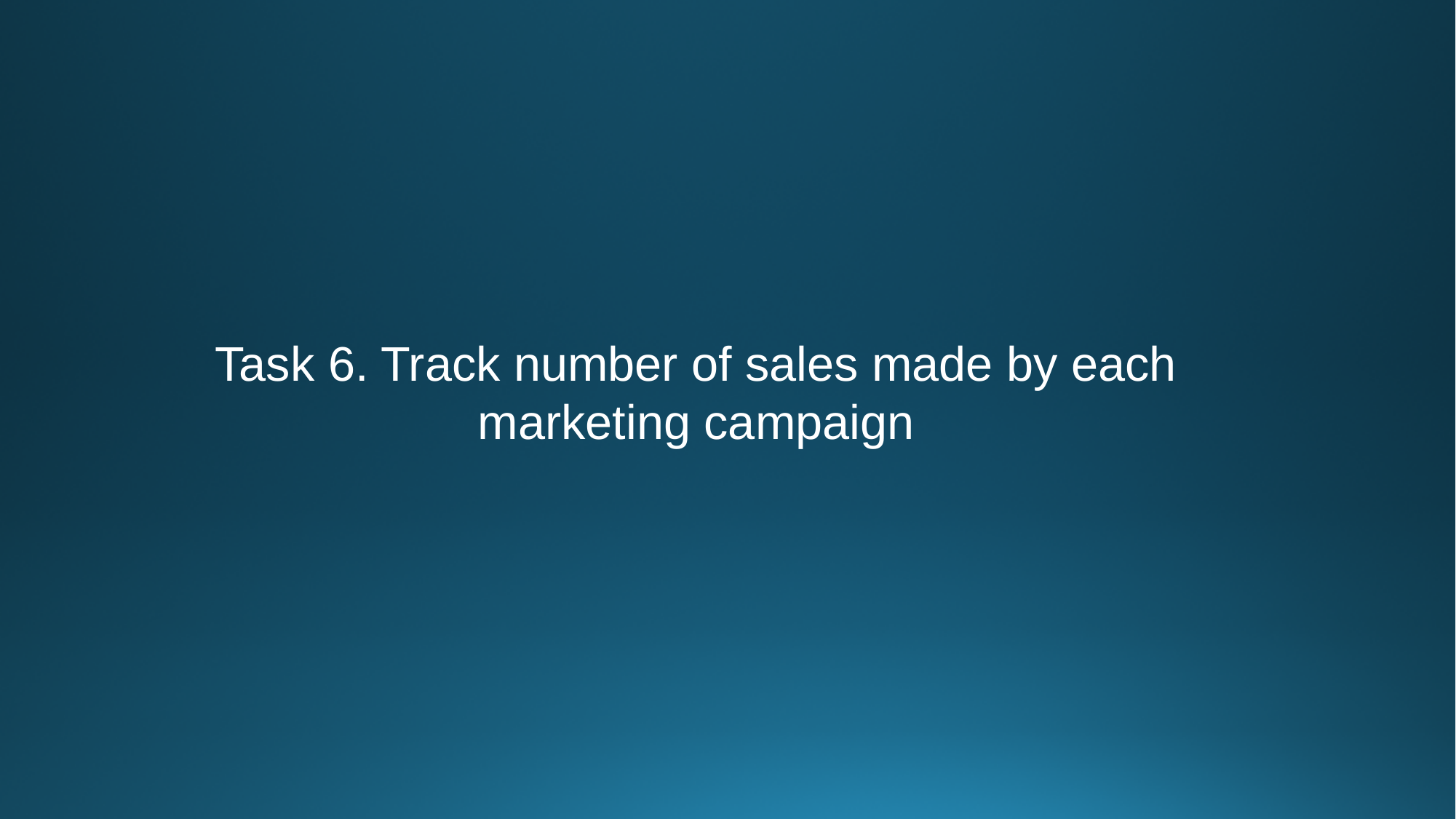

Task 6. Track number of sales made by each marketing campaign